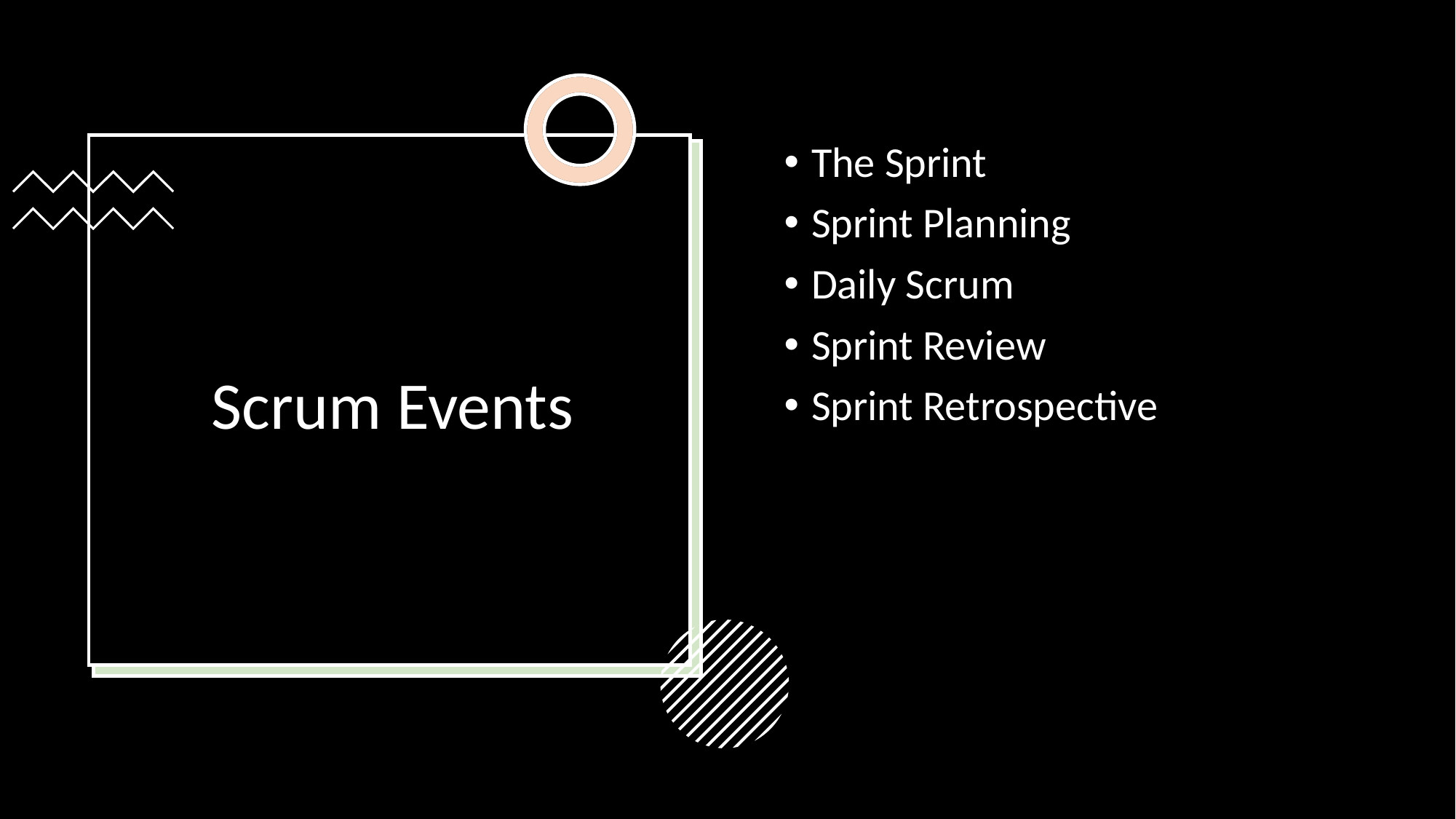

The Sprint
Sprint Planning
Daily Scrum
Sprint Review
Sprint Retrospective

# Scrum Events